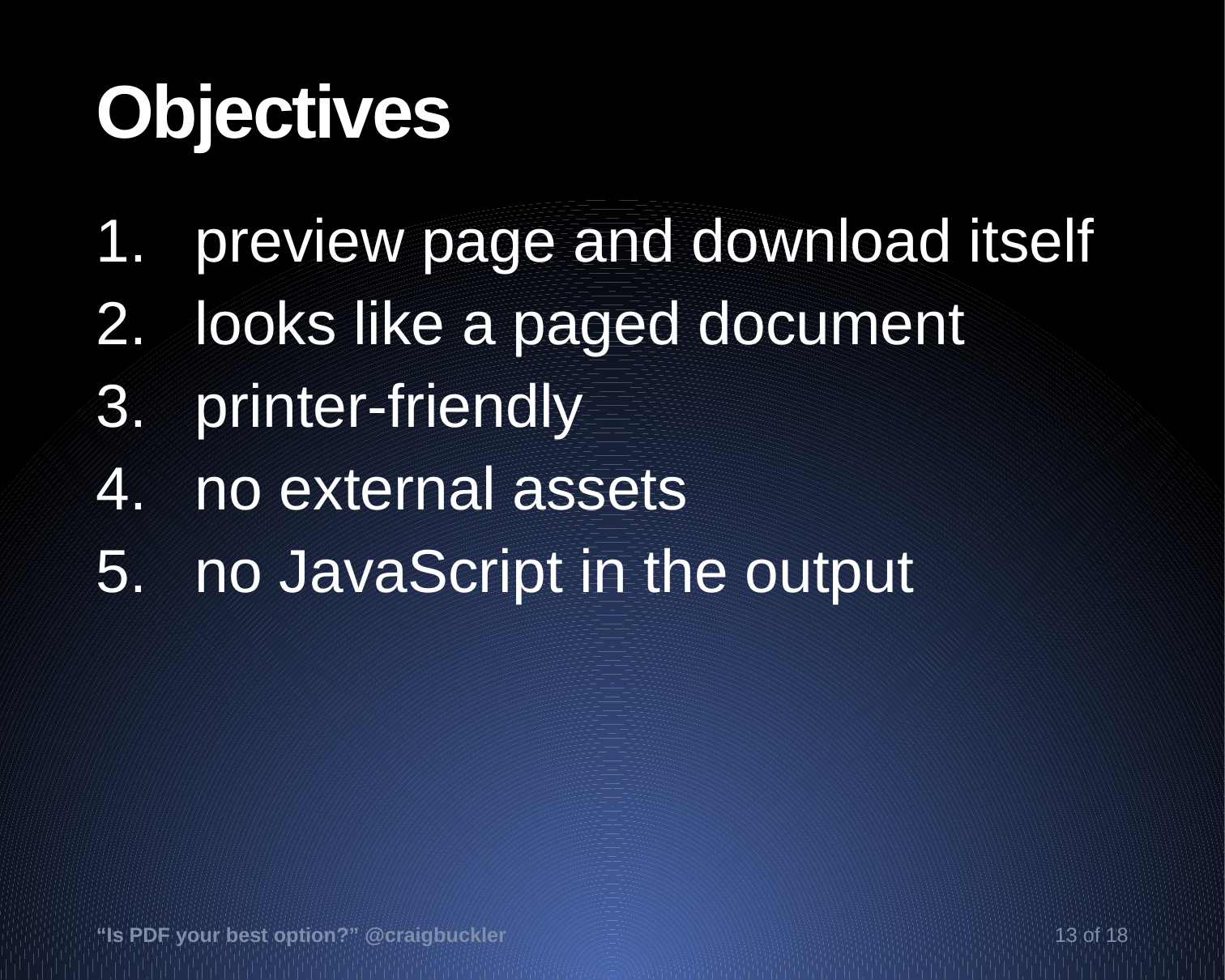

# Objectives
preview page and download itself
looks like a paged document
printer-friendly
no external assets
no JavaScript in the output
“Is PDF your best option?” @craigbuckler
13